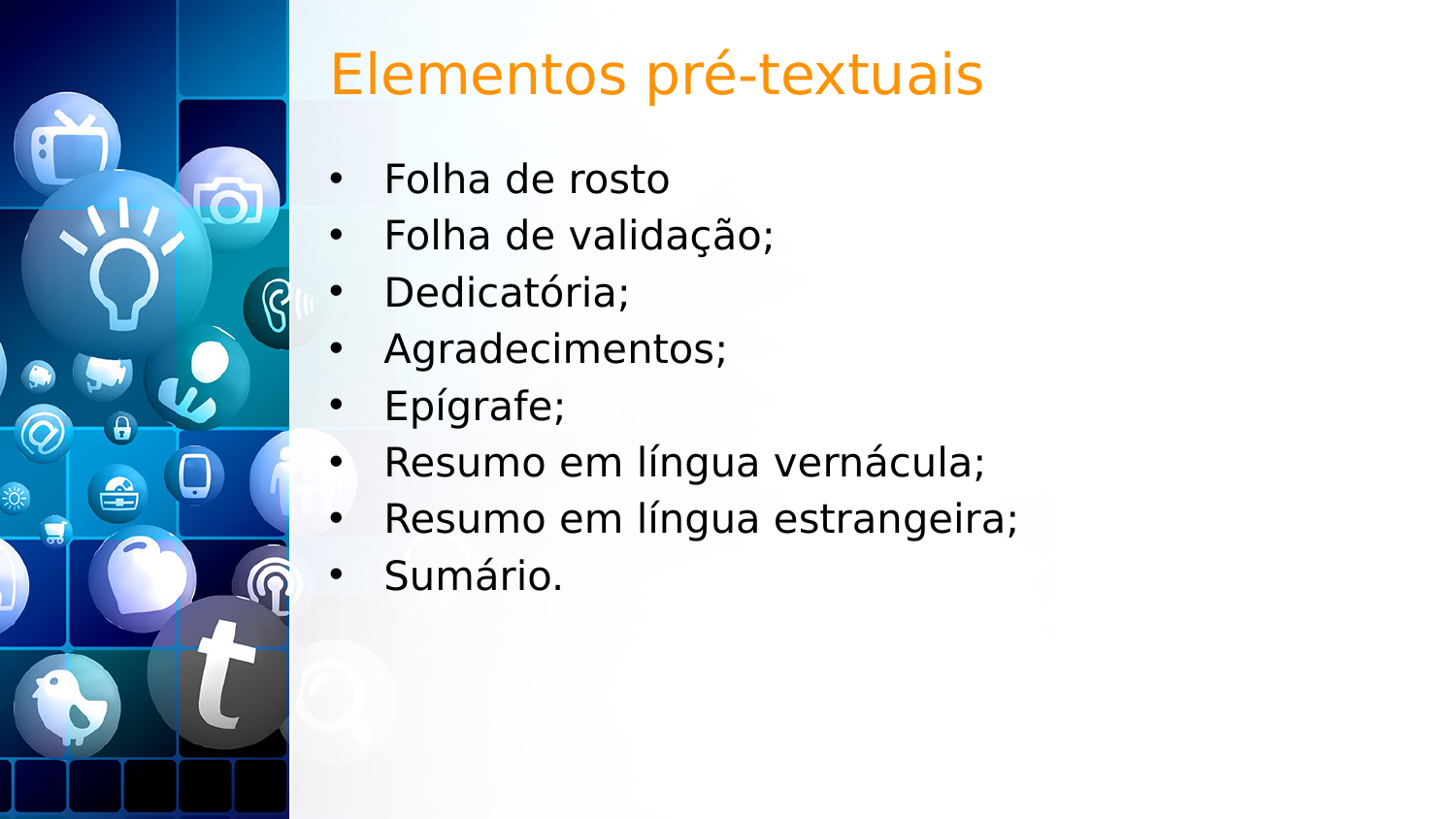

# Elementos pré-textuais
Folha de rosto
Folha de validação;
Dedicatória;
Agradecimentos;
Epígrafe;
Resumo em língua vernácula;
Resumo em língua estrangeira;
Sumário.